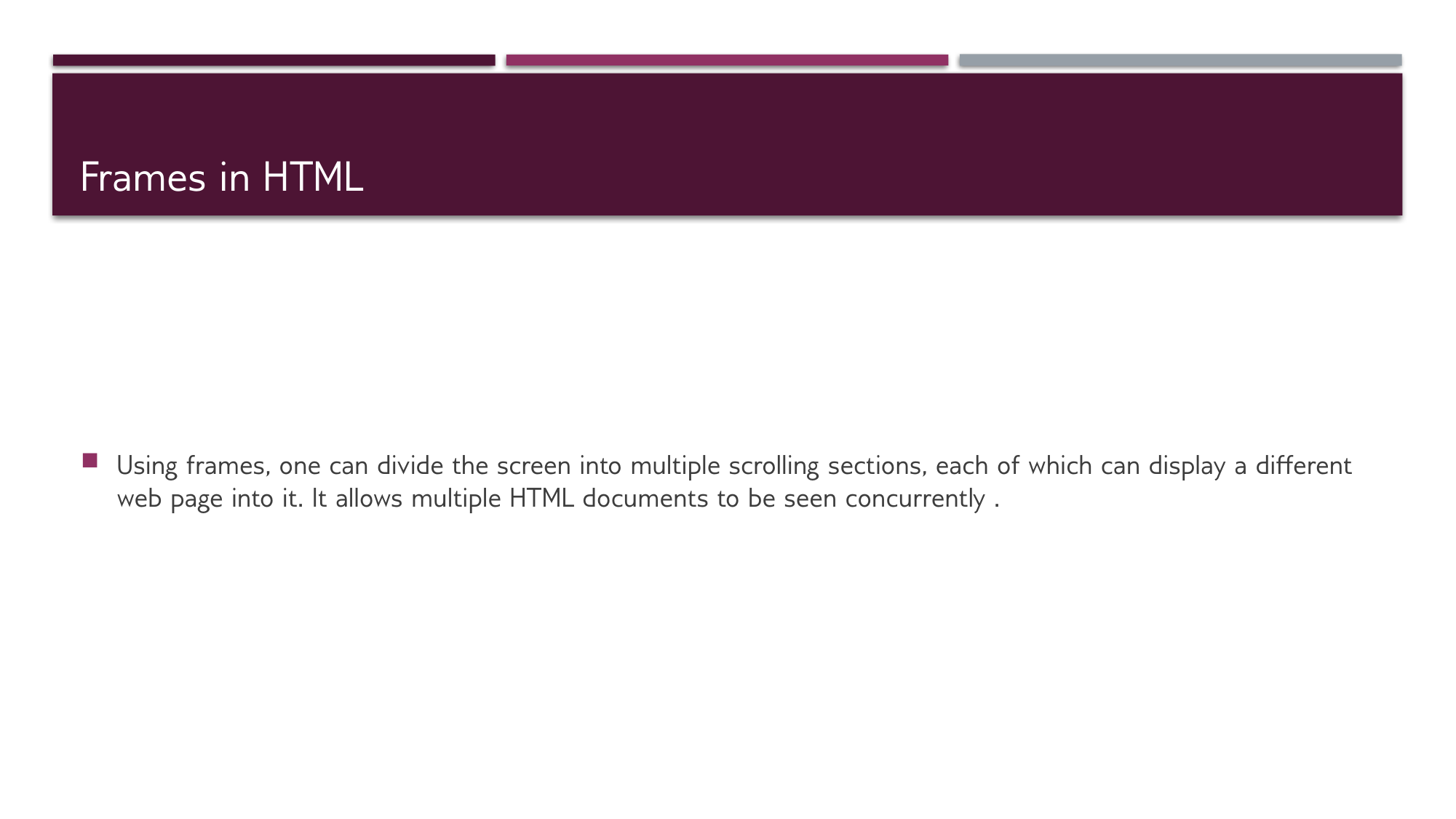

# Frames in HTML
Using frames, one can divide the screen into multiple scrolling sections, each of which can display a different web page into it. It allows multiple HTML documents to be seen concurrently .